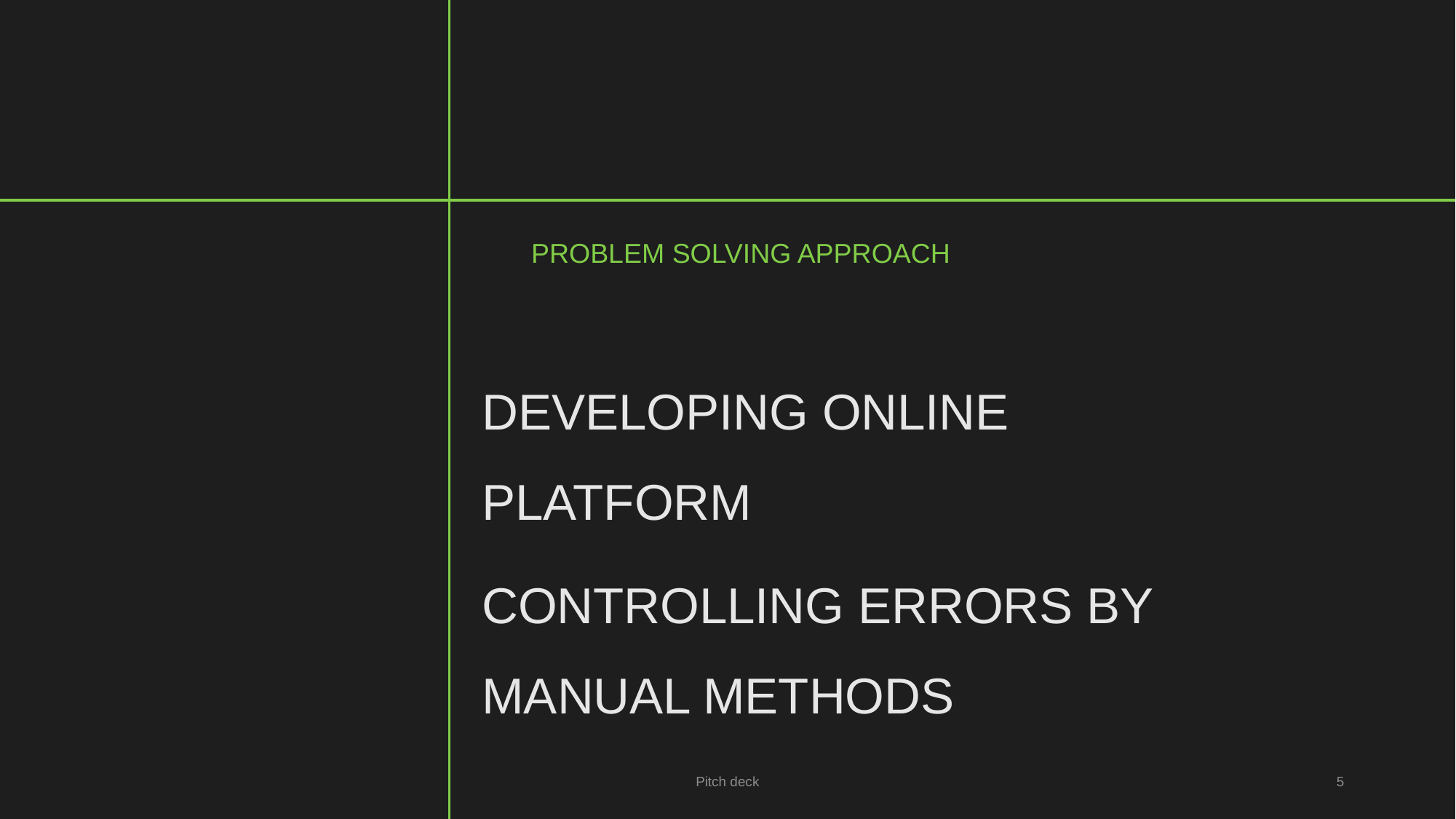

#
Problem solving approach

DEVELOPING ONLINE PLATFORM
CONTROLLING ERRORS BY MANUAL METHODS

Pitch deck
5